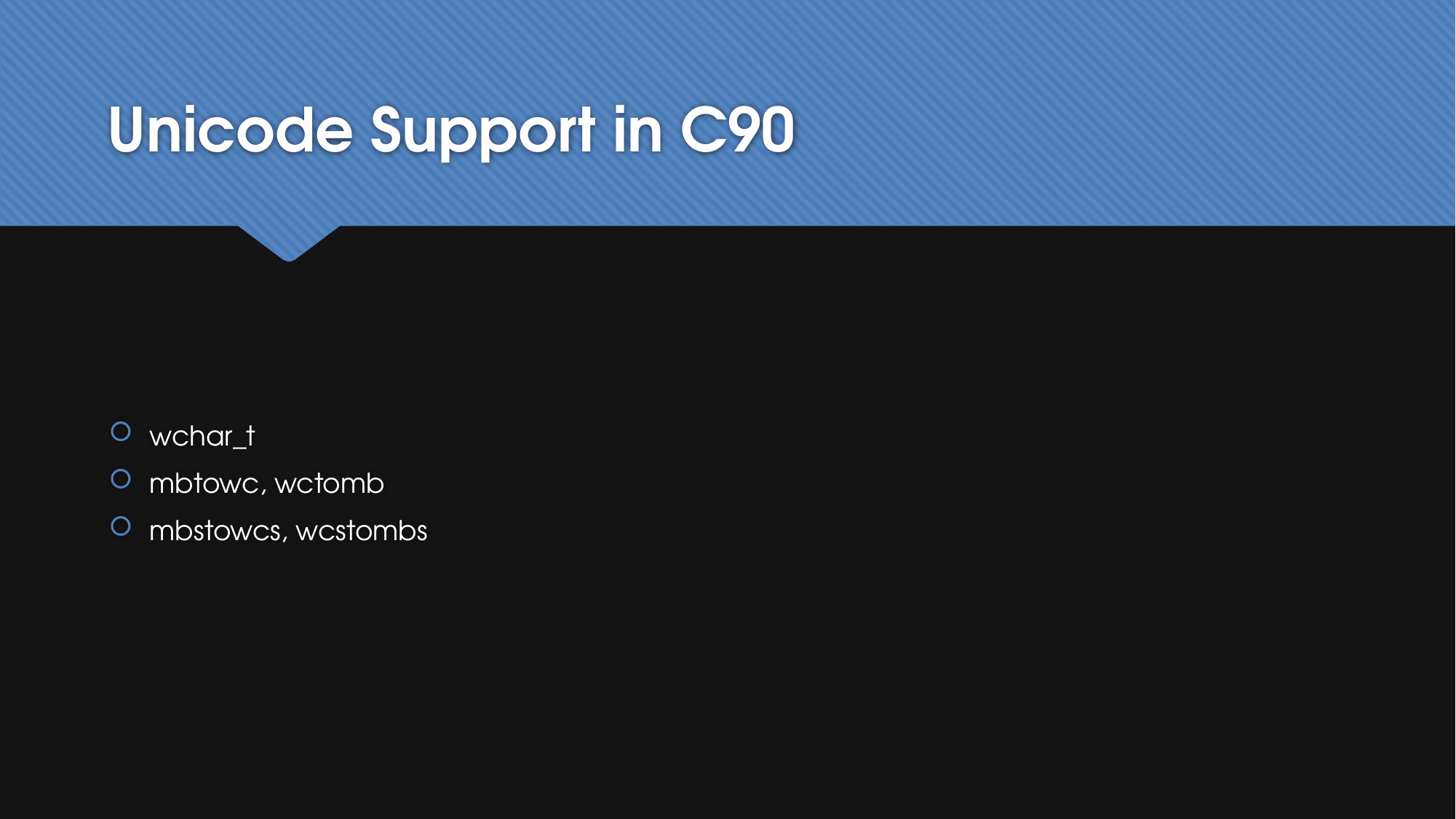

# Unicode Support in C90
wchar_t
mbtowc, wctomb
mbstowcs, wcstombs